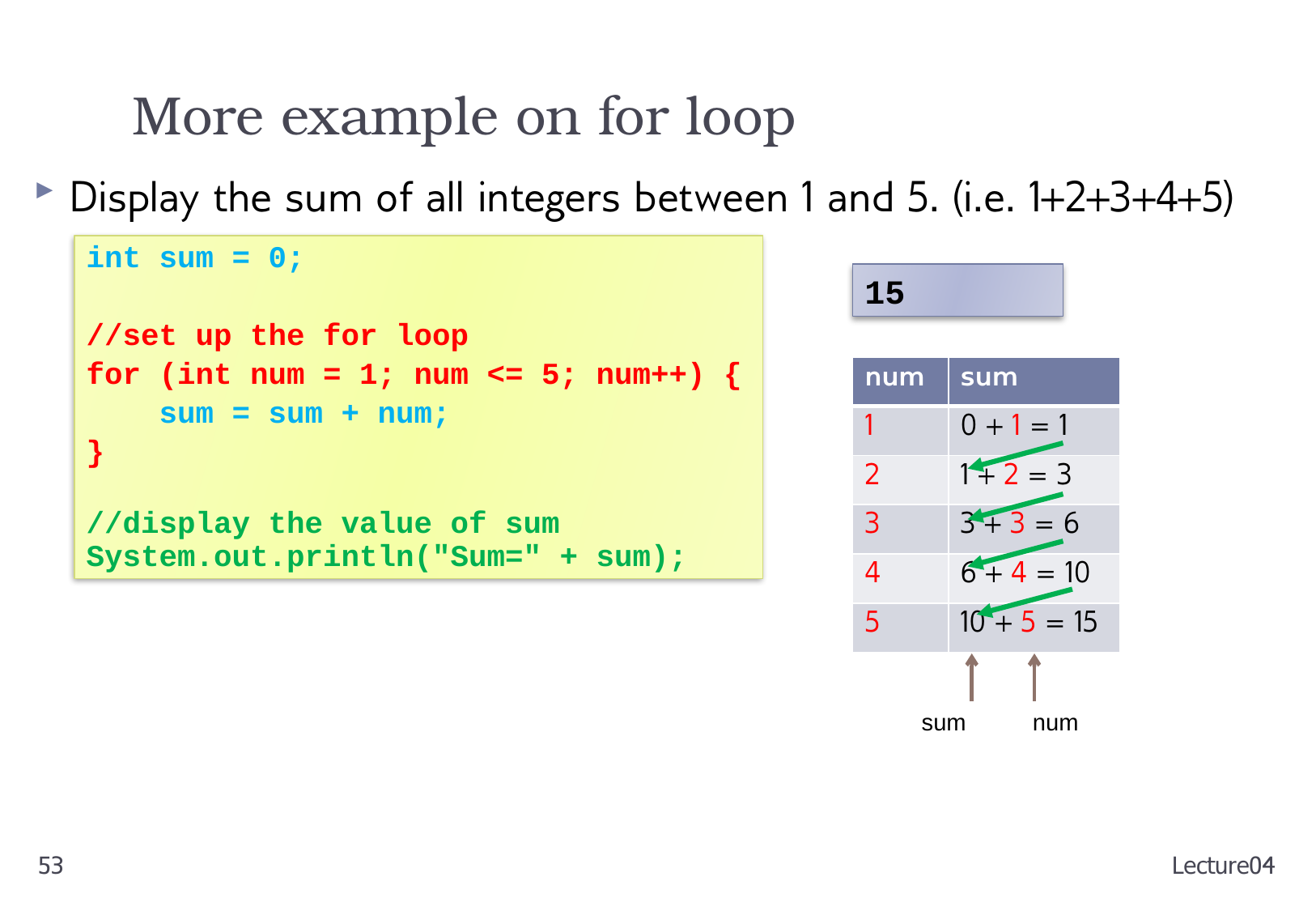

# More example on for loop
Display the sum of all integers between 1 and 5. (i.e. 1+2+3+4+5)
int sum = 0;

//set up the for loop
for (int num = 1; num <= 5; num++) {
    sum = sum + num;
}
//display the value of sum
System.out.println("Sum=" + sum);
15
| num | sum |
| --- | --- |
| 1 | 0 + 1 = 1 |
| 2 | 1 + 2 = 3 |
| 3 | 3 + 3 = 6 |
| 4 | 6 + 4 = 10 |
| 5 | 10 + 5 = 15 |
sum
num
53
Lecture04